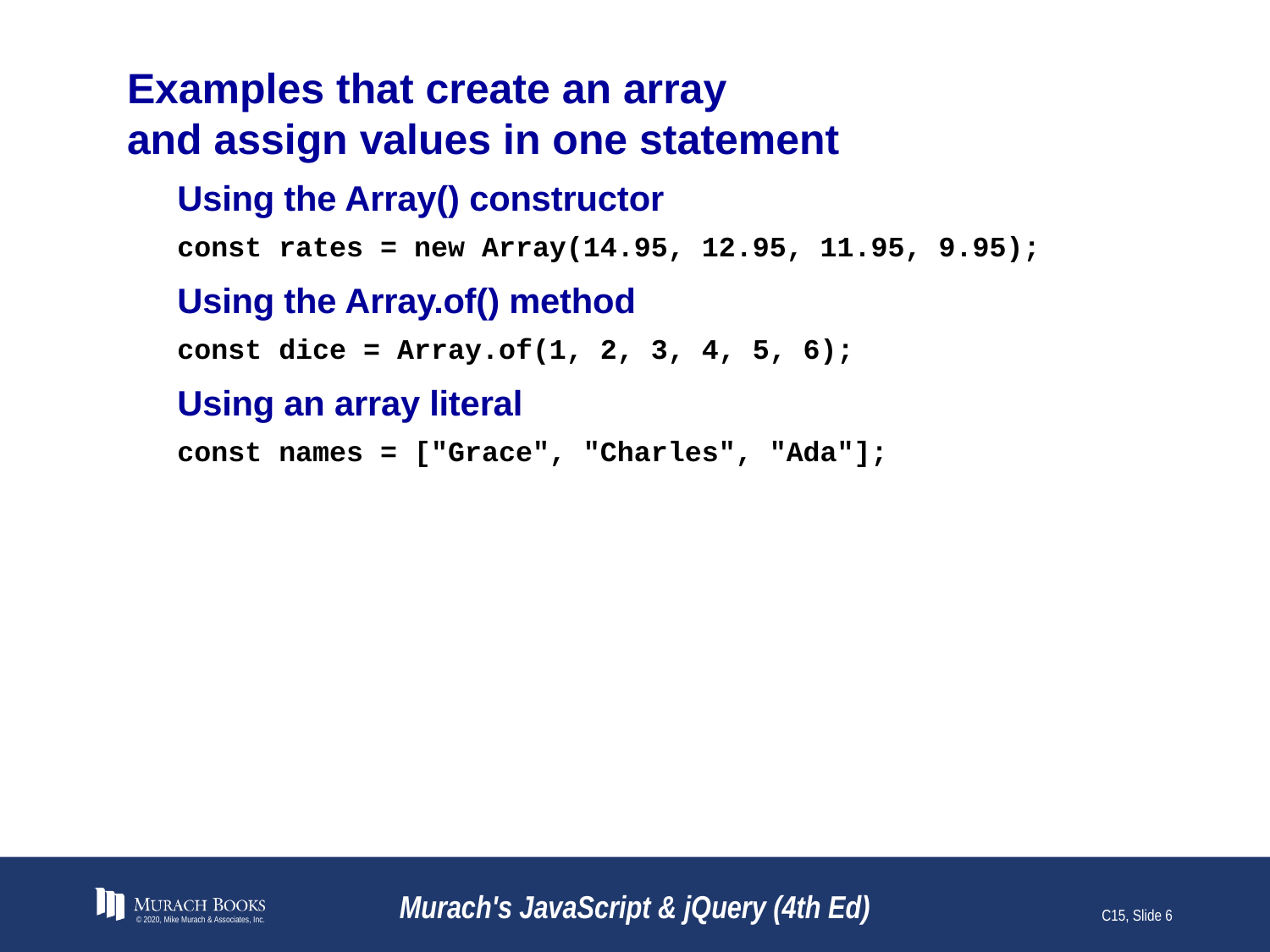

# Examples that create an array and assign values in one statement
Using the Array() constructor
const rates = new Array(14.95, 12.95, 11.95, 9.95);
Using the Array.of() method
const dice = Array.of(1, 2, 3, 4, 5, 6);
Using an array literal
const names = ["Grace", "Charles", "Ada"];

© 2020, Mike Murach & Associates, Inc.
Murach's JavaScript & jQuery (4th Ed)

C15, Slide 6